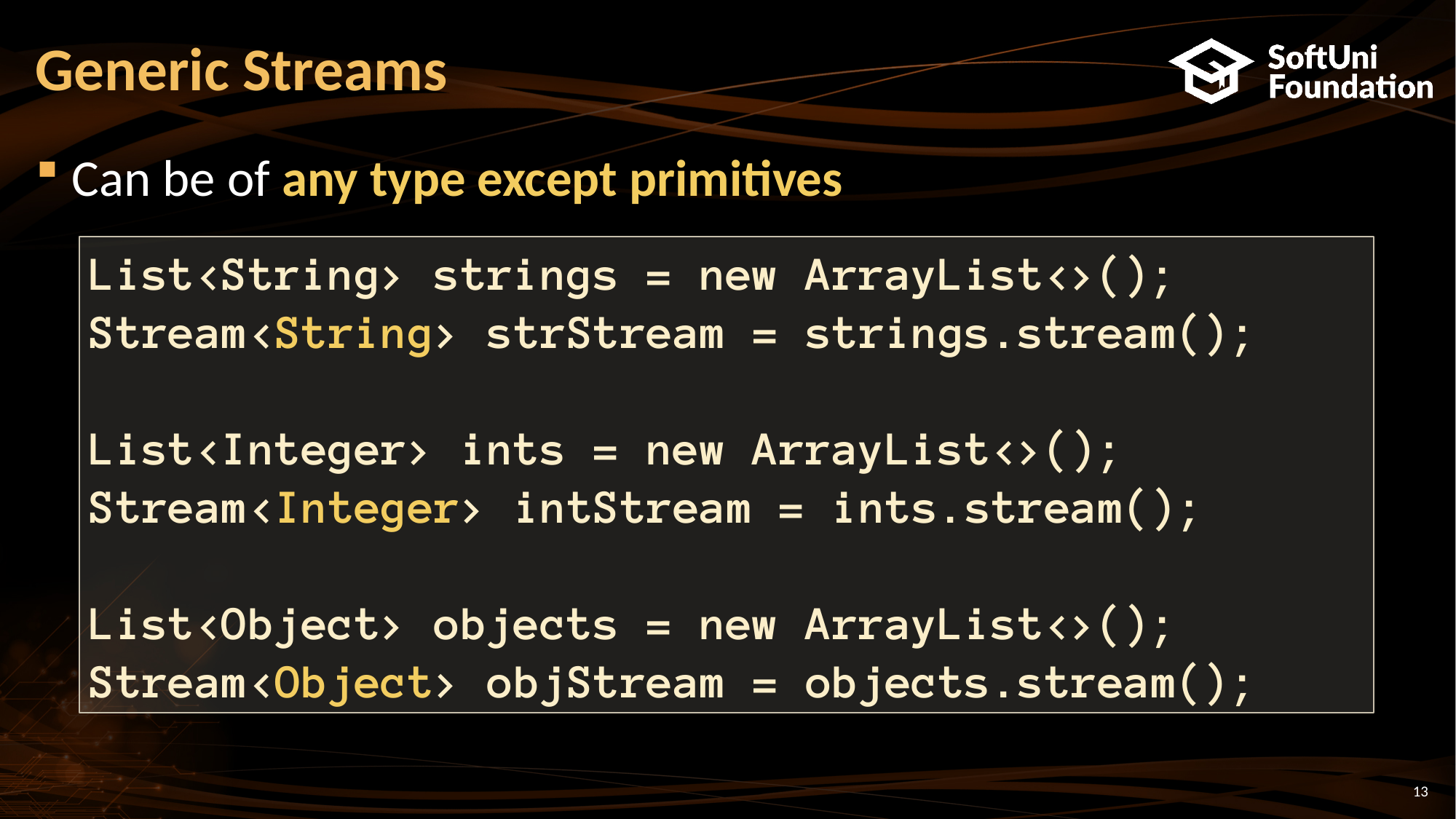

# Generic Streams
Can be of any type except primitives

List<String> strings = new ArrayList<>();
Stream<String> strStream = strings.stream();

List<Integer> ints = new ArrayList<>();
Stream<Integer> intStream = ints.stream();

List<Object> objects = new ArrayList<>();
Stream<Object> objStream = objects.stream();
13